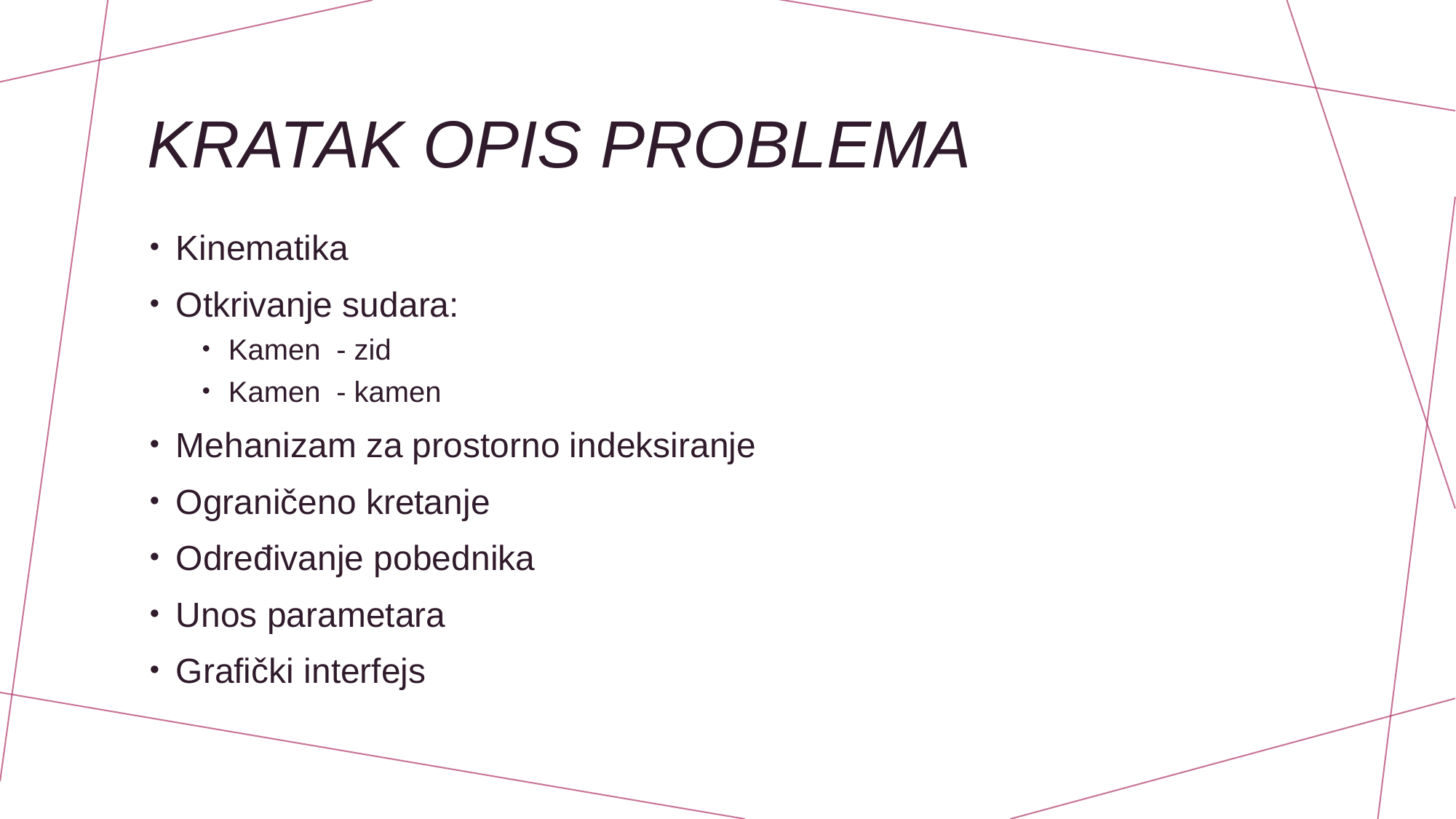

# KRATAK opis problema
Kinematika
Otkrivanje sudara:
Kamen  - zid
Kamen  - kamen
Mehanizam za prostorno indeksiranje
Ograničeno kretanje
Određivanje pobednika
Unos parametara
Grafički interfejs